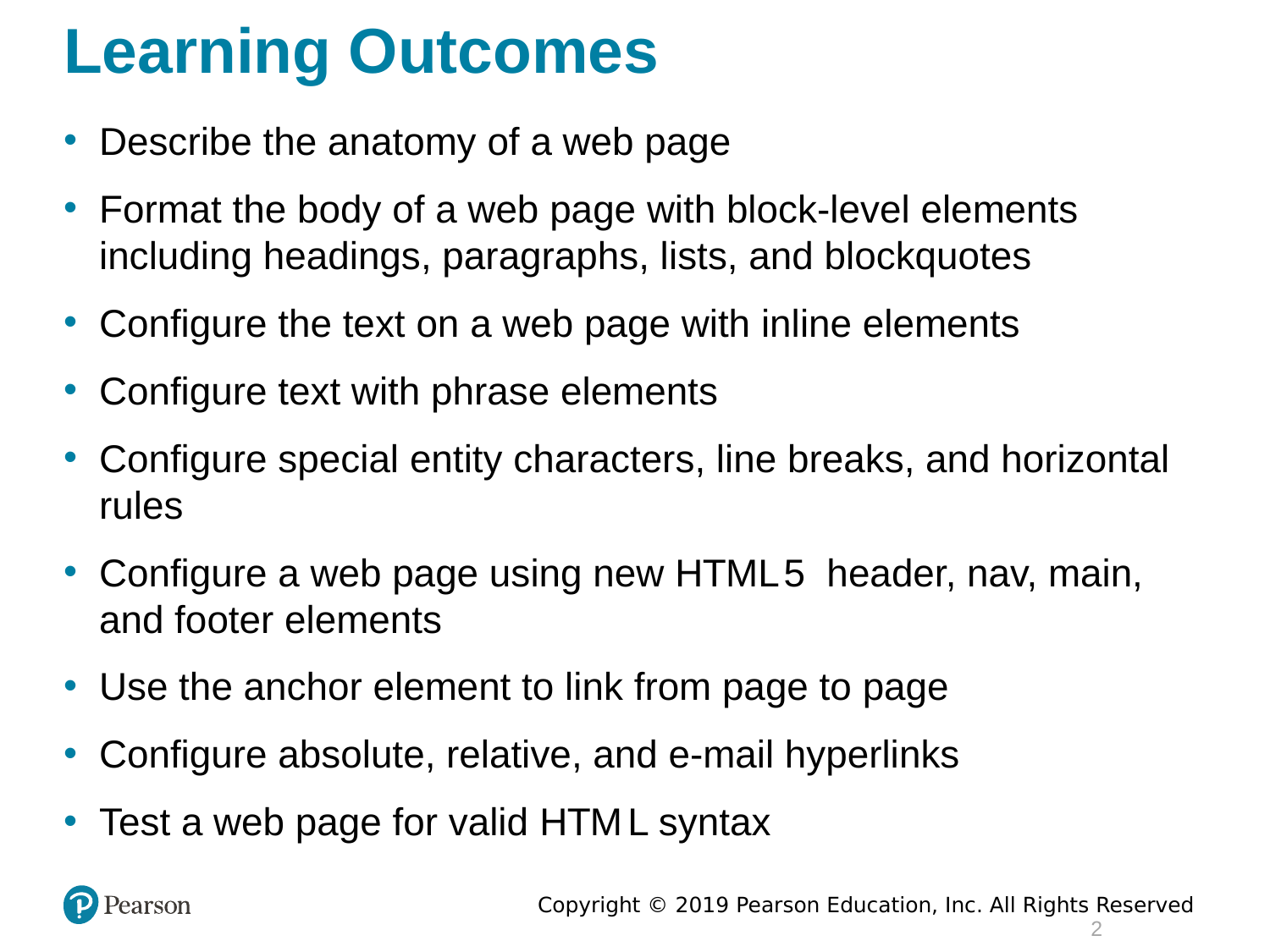

# Learning Outcomes
Describe the anatomy of a web page
Format the body of a web page with block-level elements including headings, paragraphs, lists, and blockquotes
Configure the text on a web page with inline elements
Configure text with phrase elements
Configure special entity characters, line breaks, and horizontal rules
Configure a web page using new H T M L 5  header, nav, main, and footer elements
Use the anchor element to link from page to page
Configure absolute, relative, and e-mail hyperlinks
Test a web page for valid H T M L syntax